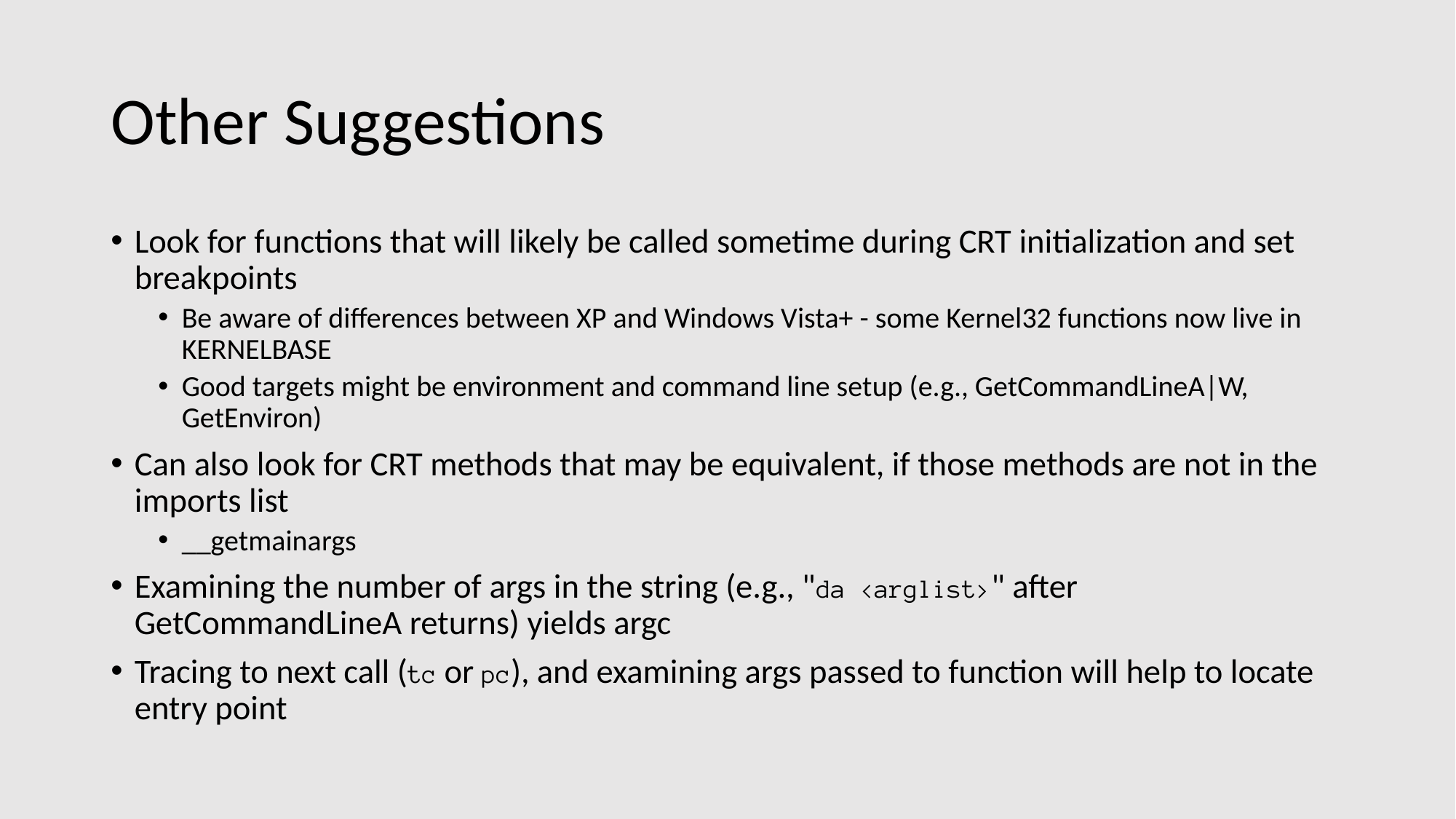

# Other Suggestions
Look for functions that will likely be called sometime during CRT initialization and set breakpoints
Be aware of differences between XP and Windows Vista+ - some Kernel32 functions now live in KERNELBASE
Good targets might be environment and command line setup (e.g., GetCommandLineA|W, GetEnviron)
Can also look for CRT methods that may be equivalent, if those methods are not in the imports list
__getmainargs
Examining the number of args in the string (e.g., "da <arglist>" after GetCommandLineA returns) yields argc
Tracing to next call (tc or pc), and examining args passed to function will help to locate entry point